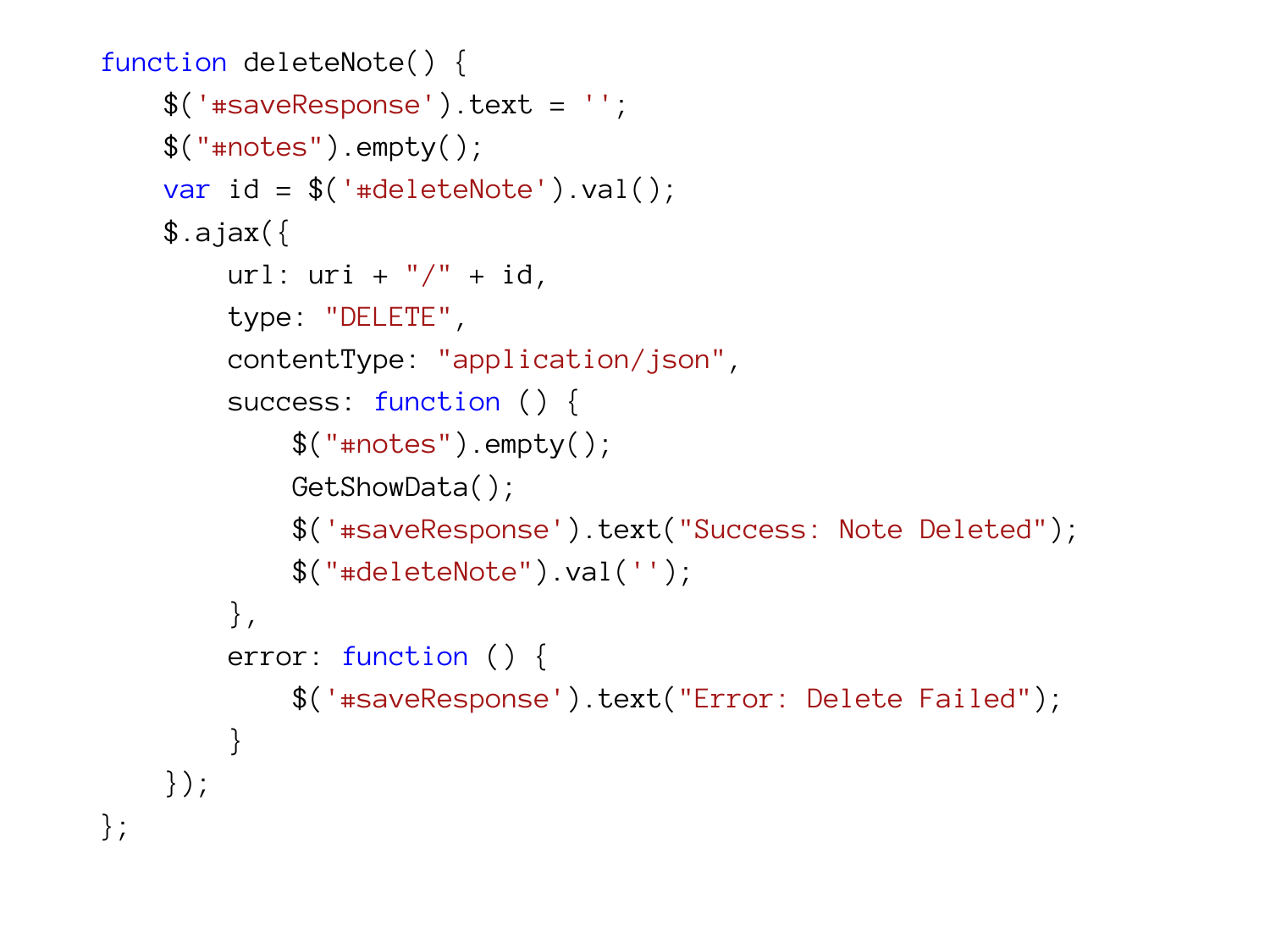

function deleteNote() {
    $('#saveResponse').text = '';
    $("#notes").empty();
    var id = $('#deleteNote').val();
    $.ajax({
        url: uri + "/" + id,
        type: "DELETE",
        contentType: "application/json",
        success: function () {
            $("#notes").empty();
            GetShowData();
            $('#saveResponse').text("Success: Note Deleted");
            $("#deleteNote").val('');
        },
        error: function () {
            $('#saveResponse').text("Error: Delete Failed");
        }
    });
};